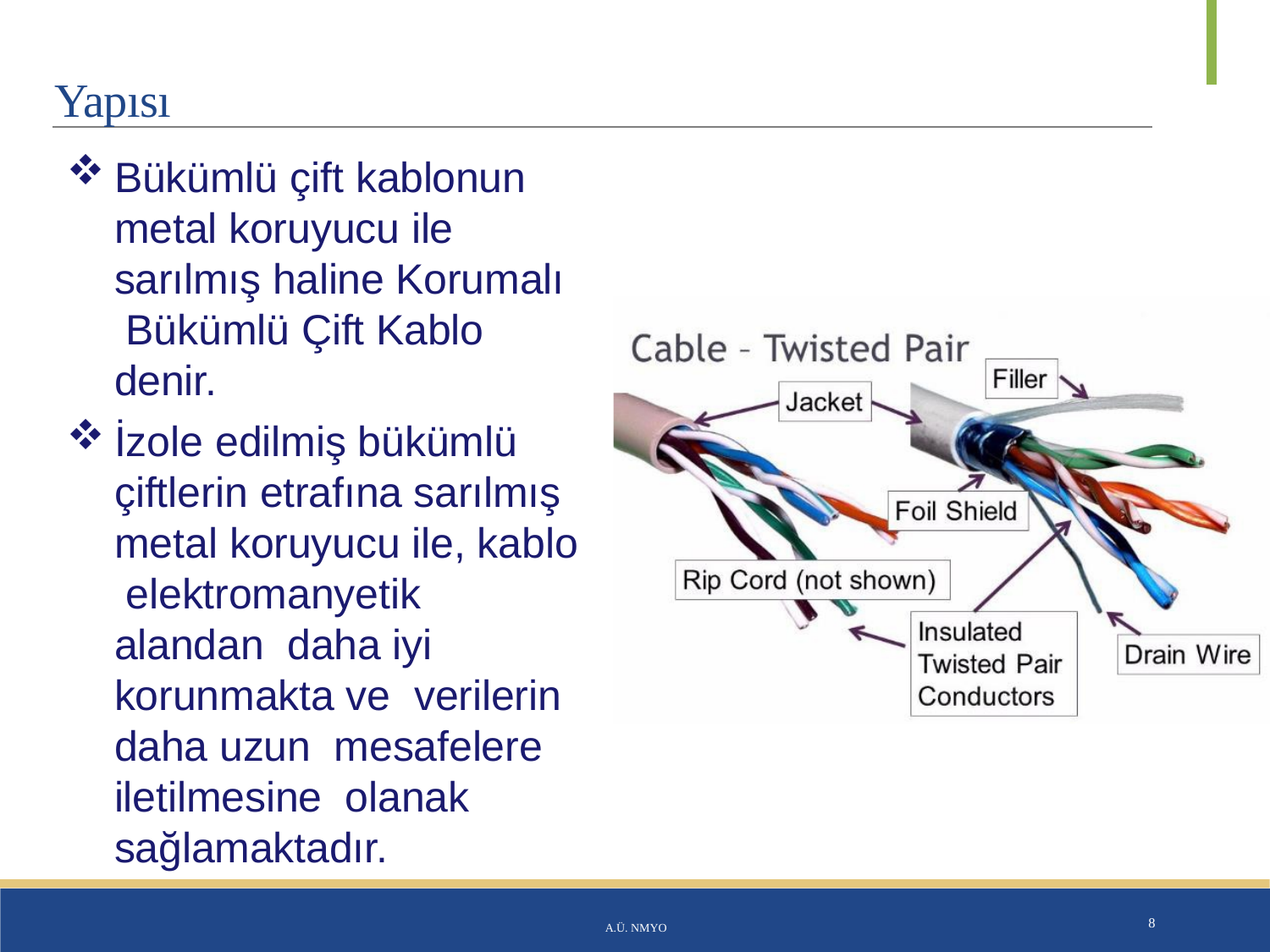

# Yapısı
Bükümlü çift kablonun  metal koruyucu ile  sarılmış haline Korumalı  Bükümlü Çift Kablo  denir.
İzole edilmiş bükümlü  çiftlerin etrafına sarılmış  metal koruyucu ile, kablo  elektromanyetik alandan  daha iyi korunmakta ve  verilerin daha uzun  mesafelere iletilmesine  olanak sağlamaktadır.

A.Ü. NMYO
8